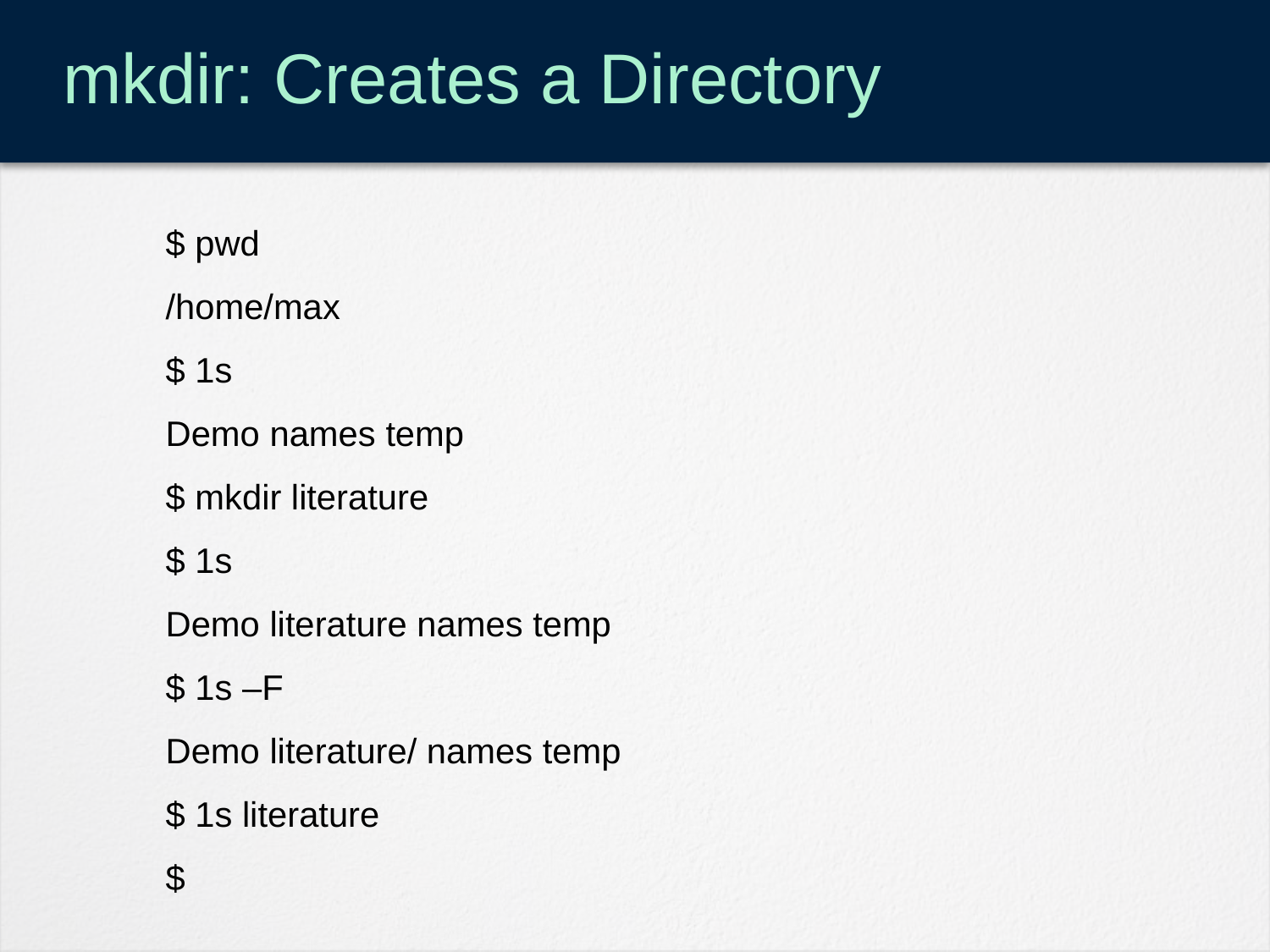

# mkdir: Creates a Directory
$ pwd
/home/max
$ 1s
Demo names temp
$ mkdir literature
$ 1s
Demo literature names temp
$ 1s –F
Demo literature/ names temp
$ 1s literature
$